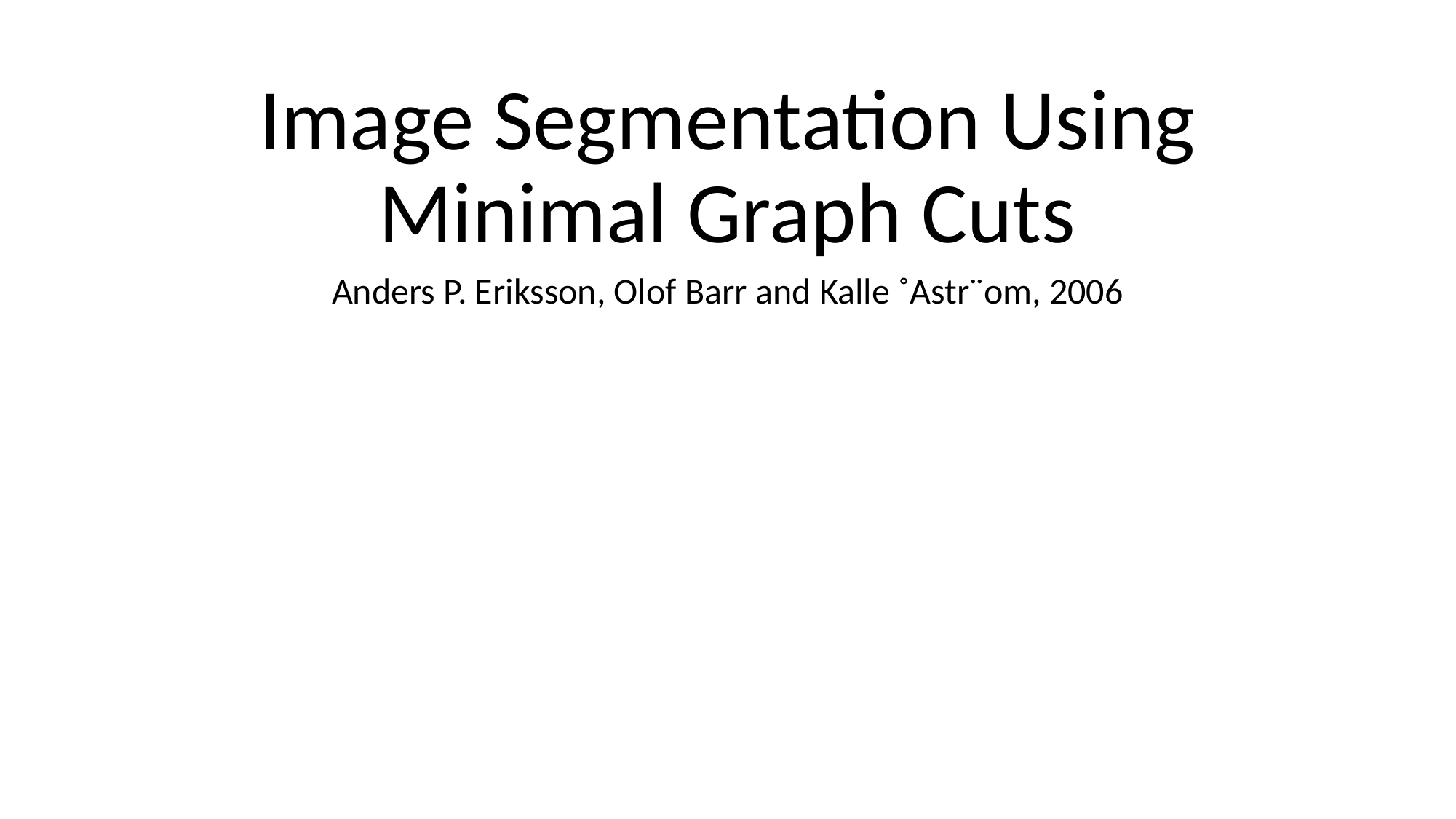

# Image Segmentation Using Minimal Graph Cuts
Anders P. Eriksson, Olof Barr and Kalle ˚Astr¨om, 2006